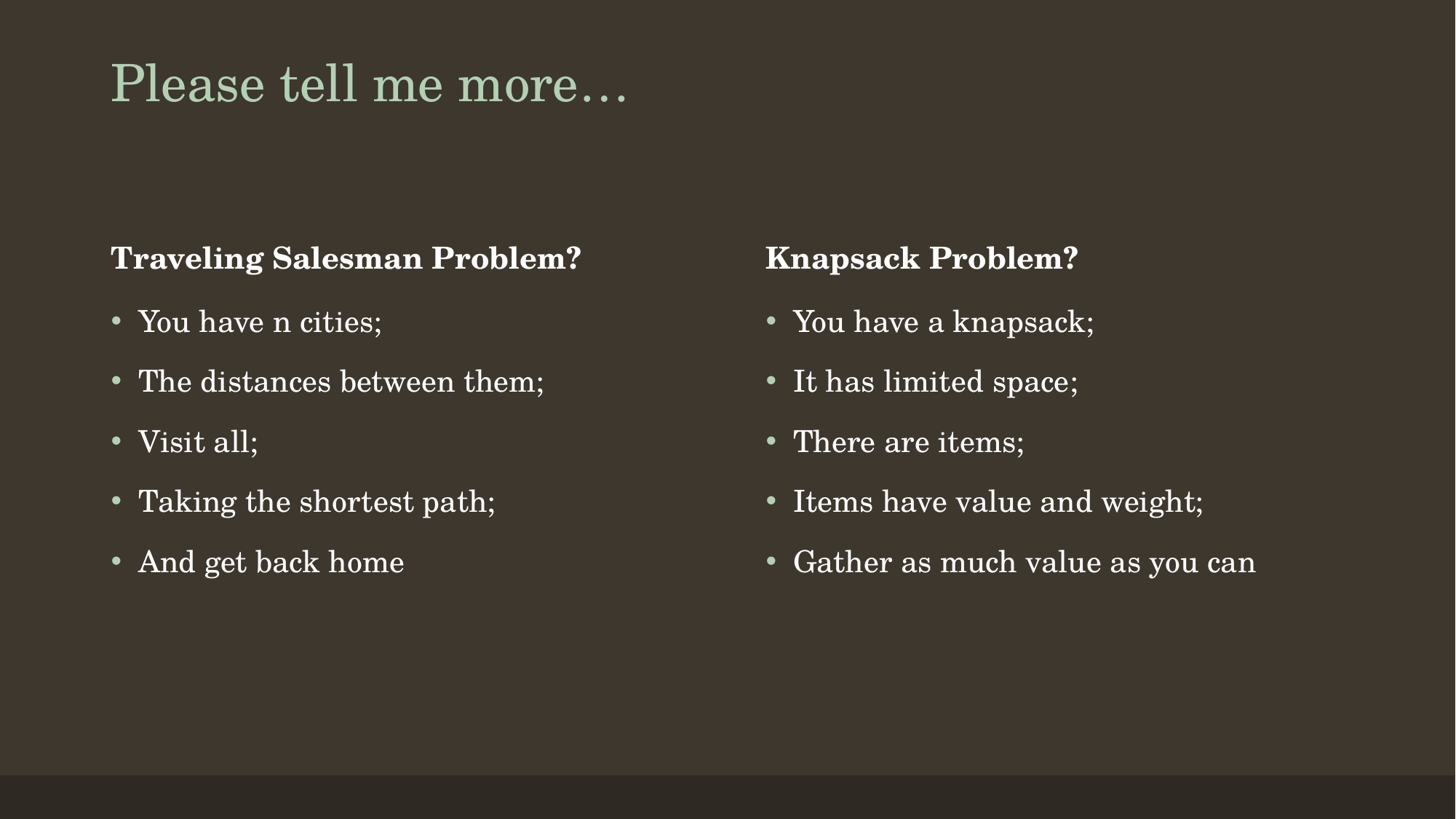

# Please tell me more…
Traveling Salesman Problem?
Knapsack Problem?
You have a knapsack;
It has limited space;
There are items;
Items have value and weight;
Gather as much value as you can
You have n cities;
The distances between them;
Visit all;
Taking the shortest path;
And get back home